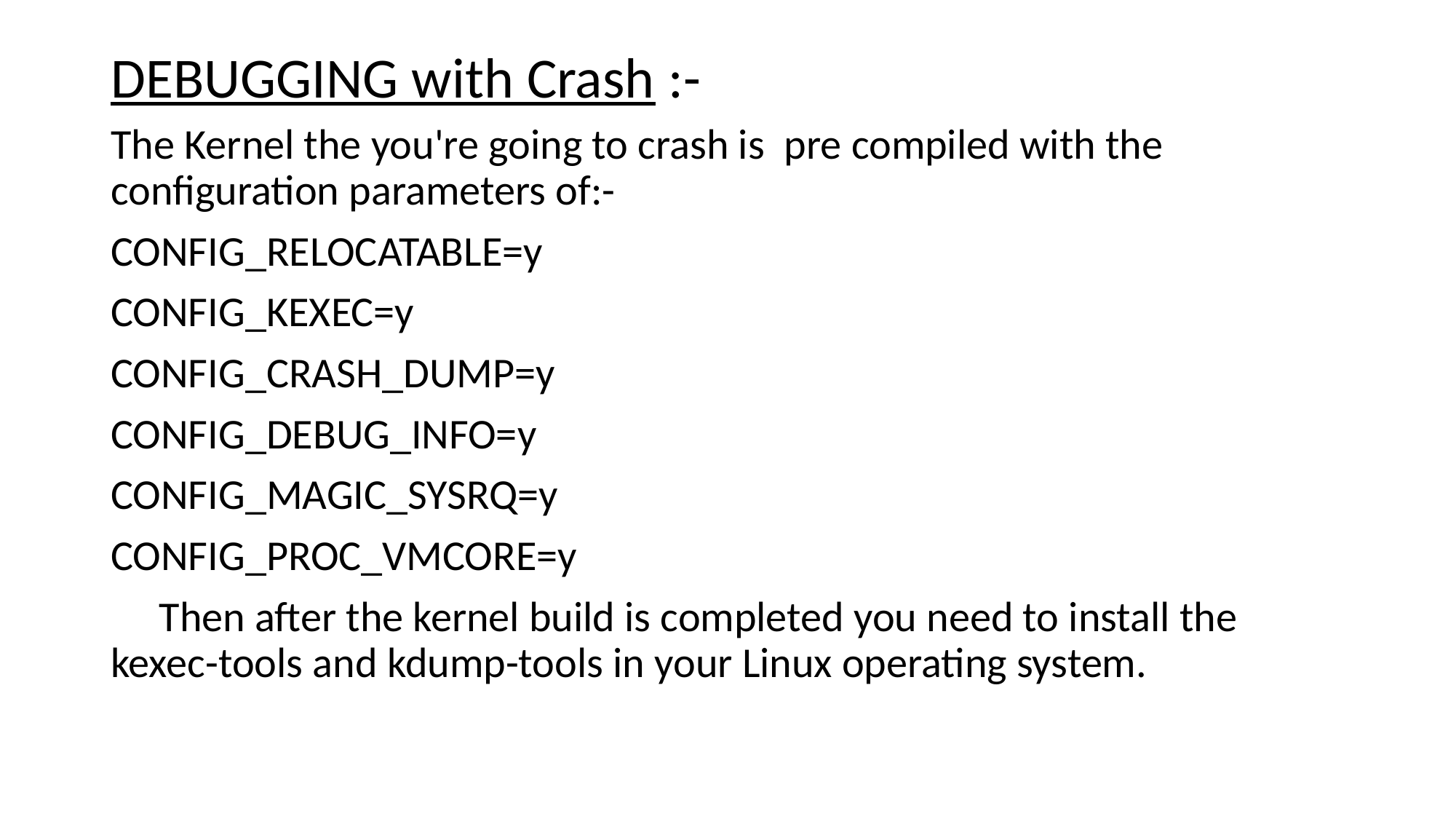

# DEBUGGING with Crash :-
The Kernel the you're going to crash is  pre compiled with the configuration parameters of:-
CONFIG_RELOCATABLE=y
CONFIG_KEXEC=y
CONFIG_CRASH_DUMP=y
CONFIG_DEBUG_INFO=y
CONFIG_MAGIC_SYSRQ=y
CONFIG_PROC_VMCORE=y
     Then after the kernel build is completed you need to install the kexec-tools and kdump-tools in your Linux operating system.